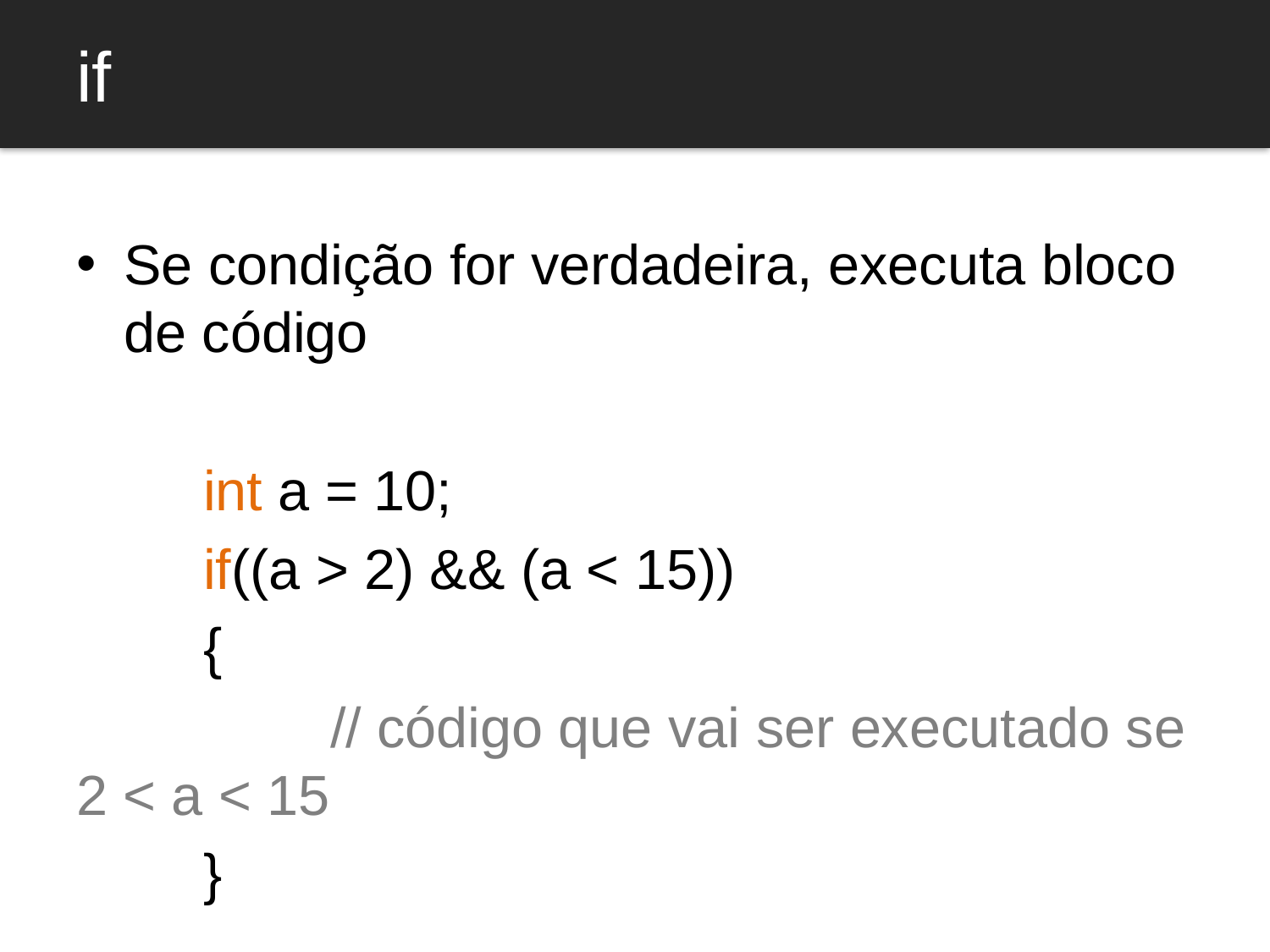

if
Se condição for verdadeira, executa bloco de código

	int a = 10;
	if((a > 2) && (a < 15))
	{
		// código que vai ser executado se 2 < a < 15
	}